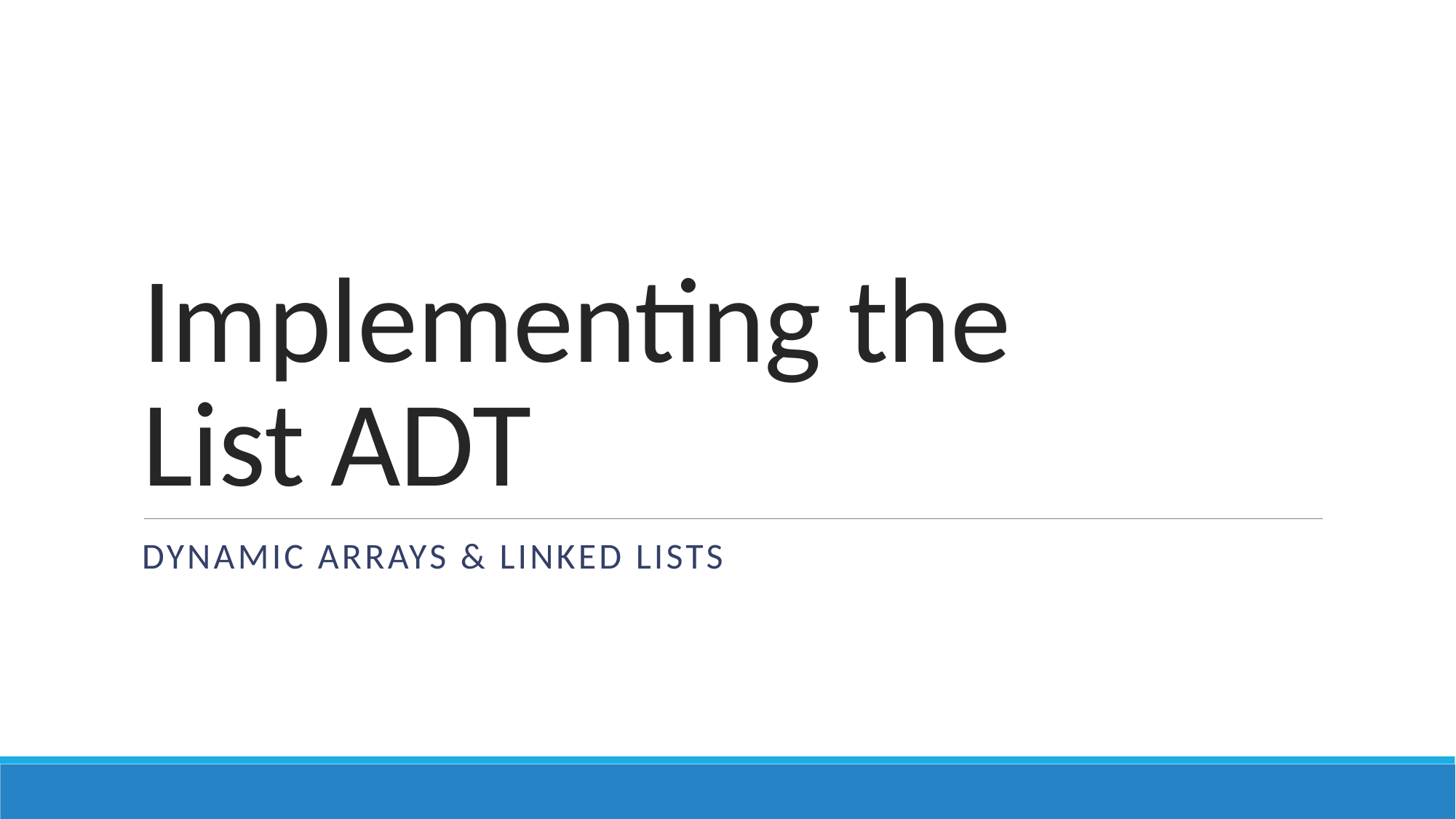

# Implementing the List ADT
Dynamic Arrays & Linked Lists